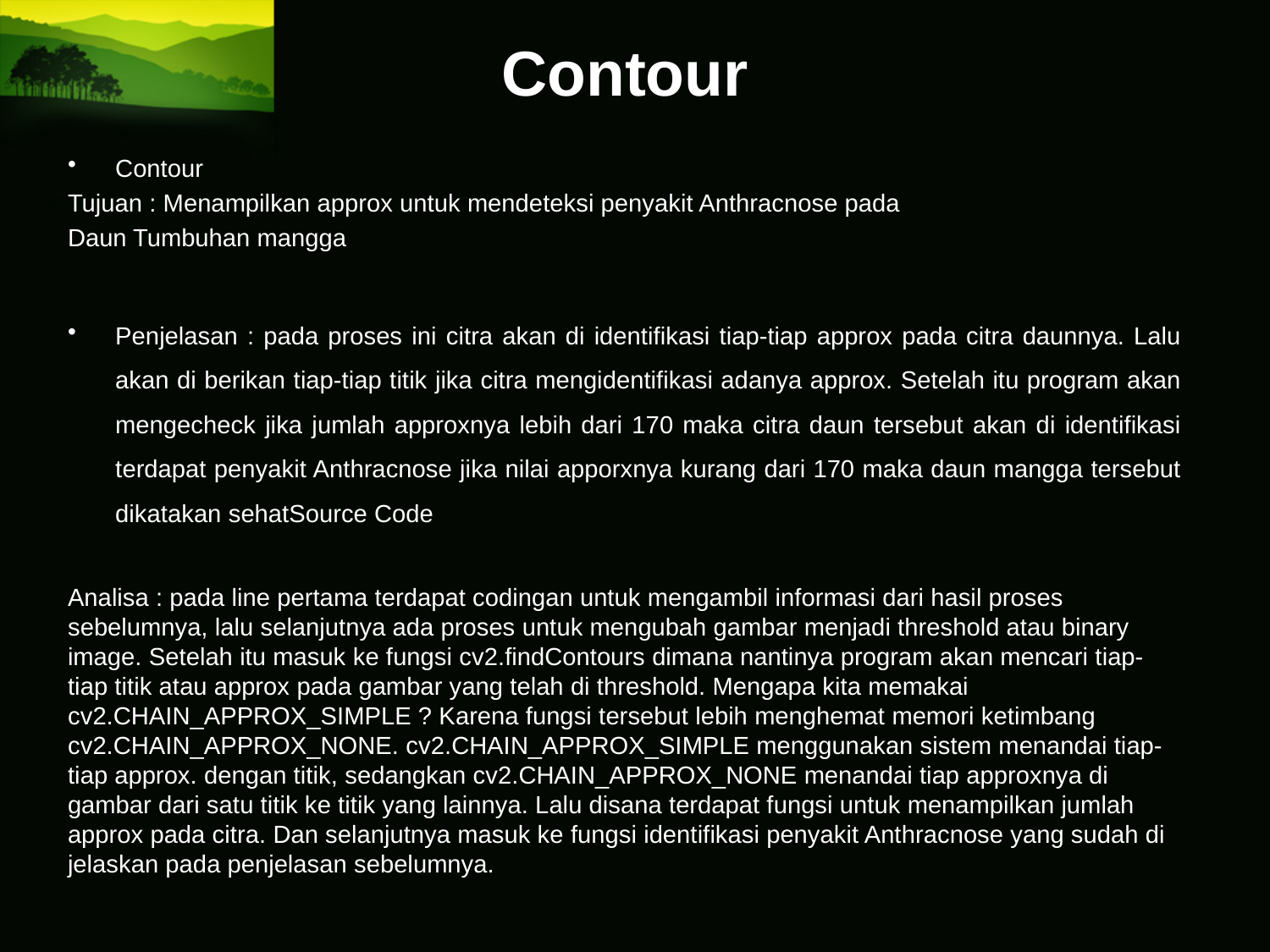

# Contour
Contour
Tujuan : Menampilkan approx untuk mendeteksi penyakit Anthracnose pada
Daun Tumbuhan mangga

Penjelasan : pada proses ini citra akan di identifikasi tiap-tiap approx pada citra daunnya. Lalu akan di berikan tiap-tiap titik jika citra mengidentifikasi adanya approx. Setelah itu program akan mengecheck jika jumlah approxnya lebih dari 170 maka citra daun tersebut akan di identifikasi terdapat penyakit Anthracnose jika nilai apporxnya kurang dari 170 maka daun mangga tersebut dikatakan sehatSource Code

Analisa : pada line pertama terdapat codingan untuk mengambil informasi dari hasil proses sebelumnya, lalu selanjutnya ada proses untuk mengubah gambar menjadi threshold atau binary image. Setelah itu masuk ke fungsi cv2.findContours dimana nantinya program akan mencari tiap-tiap titik atau approx pada gambar yang telah di threshold. Mengapa kita memakai cv2.CHAIN_APPROX_SIMPLE ? Karena fungsi tersebut lebih menghemat memori ketimbang cv2.CHAIN_APPROX_NONE. cv2.CHAIN_APPROX_SIMPLE menggunakan sistem menandai tiap-tiap approx. dengan titik, sedangkan cv2.CHAIN_APPROX_NONE menandai tiap approxnya di gambar dari satu titik ke titik yang lainnya. Lalu disana terdapat fungsi untuk menampilkan jumlah approx pada citra. Dan selanjutnya masuk ke fungsi identifikasi penyakit Anthracnose yang sudah di jelaskan pada penjelasan sebelumnya.